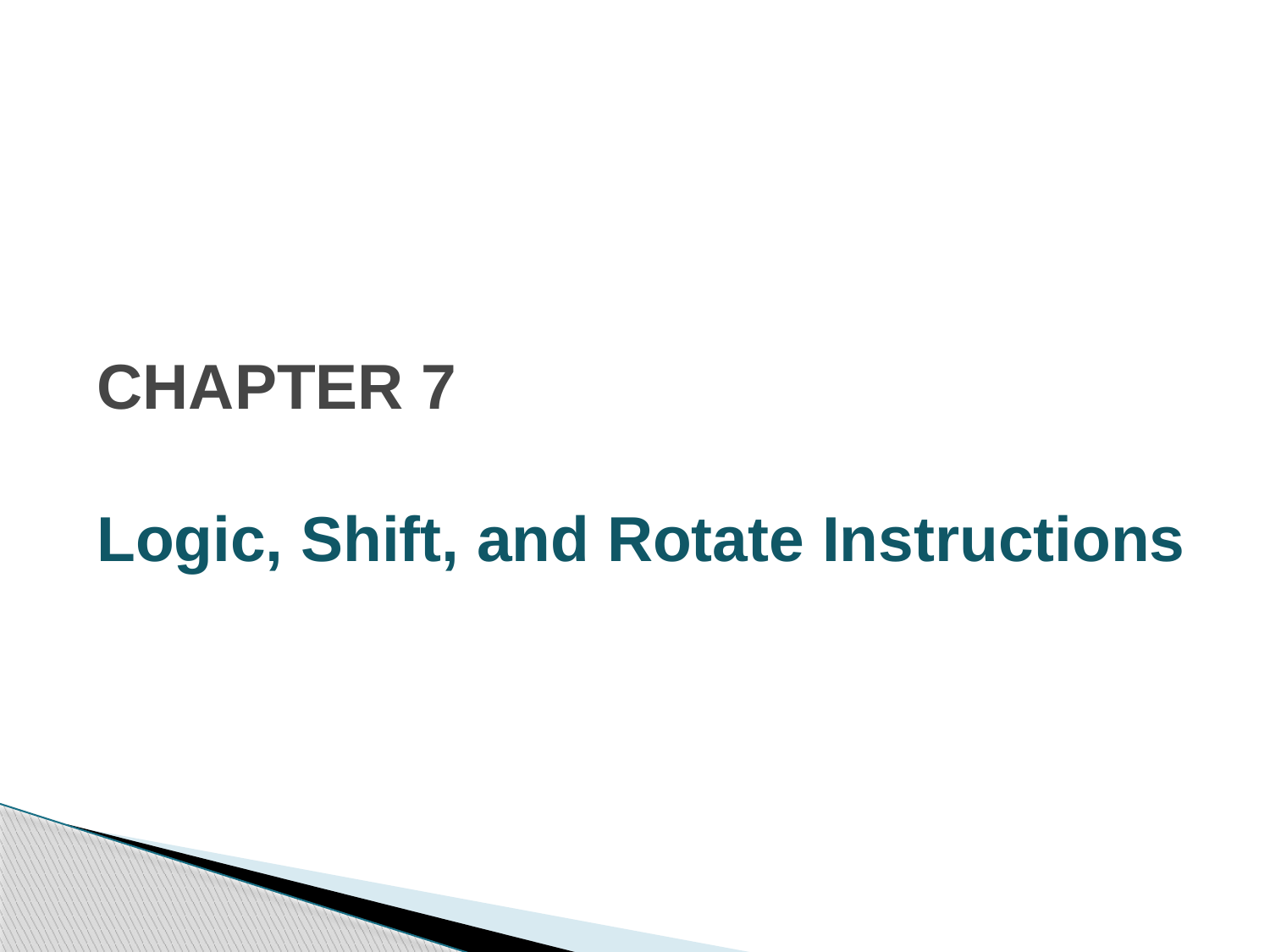

CHAPTER 7

Logic, Shift, and Rotate Instructions